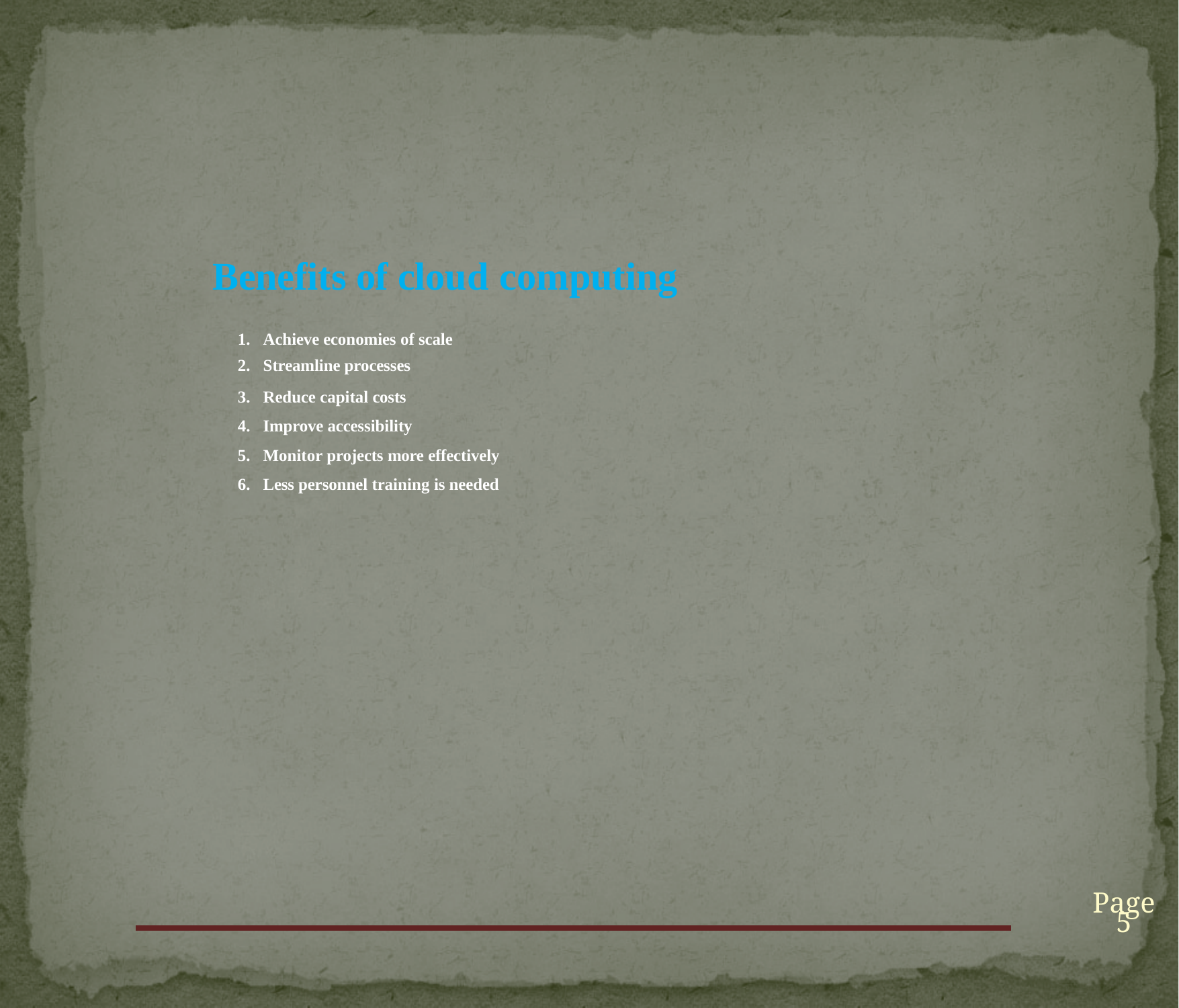

Benefits of cloud computing

Achieve economies of scale
Streamline processes
Reduce capital costs
Improve accessibility
Monitor projects more effectively
Less personnel training is needed
Page 5